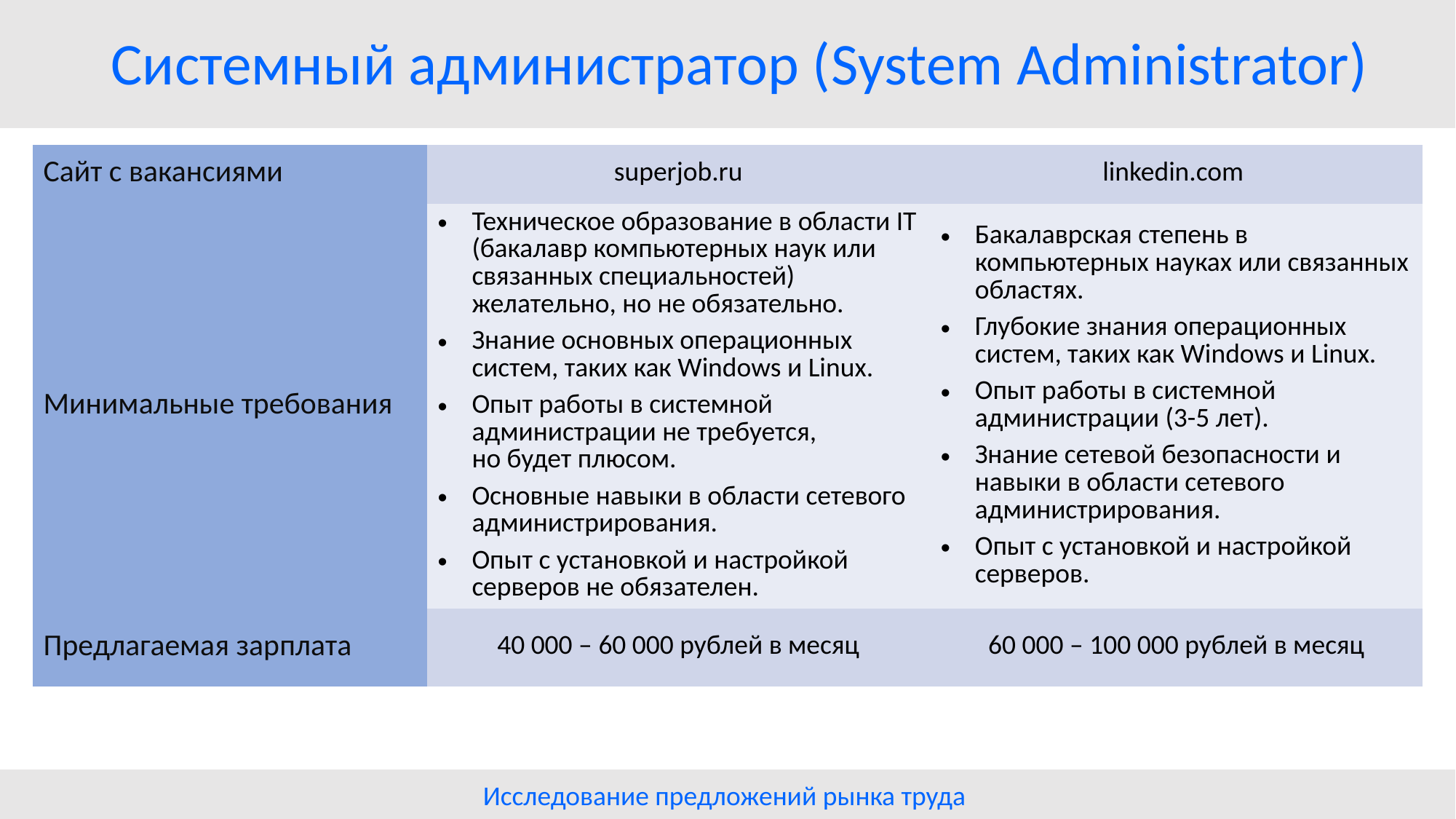

Системный администратор (System Administrator)
| Сайт с вакансиями | superjob.ru | linkedin.com |
| --- | --- | --- |
| Минимальные требования | Техническое образование в области IT (бакалавр компьютерных наук или связанных специальностей) желательно, но не обязательно. Знание основных операционных систем, таких как Windows и Linux. Опыт работы в системной администрации не требуется, но будет плюсом. Основные навыки в области сетевого администрирования. Опыт с установкой и настройкой серверов не обязателен. | Бакалаврская степень в компьютерных науках или связанных областях. Глубокие знания операционных систем, таких как Windows и Linux. Опыт работы в системной администрации (3-5 лет). Знание сетевой безопасности и навыки в области сетевого администрирования. Опыт с установкой и настройкой серверов. |
| Предлагаемая зарплата | 40 000 – 60 000 рублей в месяц | 60 000 – 100 000 рублей в месяц |
Исследование предложений рынка труда